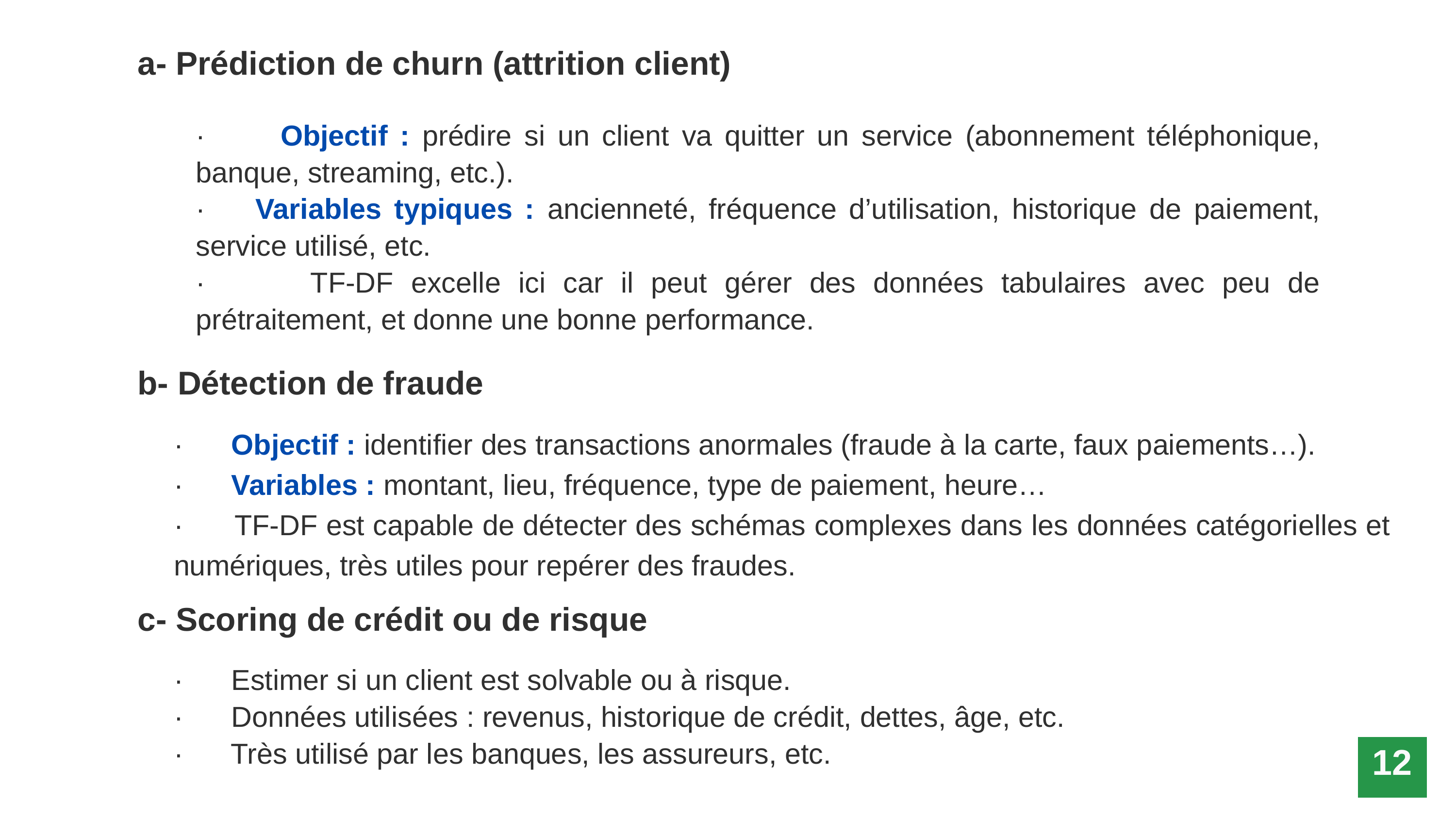

a- Prédiction de churn (attrition client)
·      Objectif : prédire si un client va quitter un service (abonnement téléphonique, banque, streaming, etc.).
·    Variables typiques : ancienneté, fréquence d’utilisation, historique de paiement, service utilisé, etc.
·      TF-DF excelle ici car il peut gérer des données tabulaires avec peu de prétraitement, et donne une bonne performance.

b- Détection de fraude
·      Objectif : identifier des transactions anormales (fraude à la carte, faux paiements…).
·      Variables : montant, lieu, fréquence, type de paiement, heure…
·      TF-DF est capable de détecter des schémas complexes dans les données catégorielles et numériques, très utiles pour repérer des fraudes.

c- Scoring de crédit ou de risque
·      Estimer si un client est solvable ou à risque.
·      Données utilisées : revenus, historique de crédit, dettes, âge, etc.
·      Très utilisé par les banques, les assureurs, etc.

12